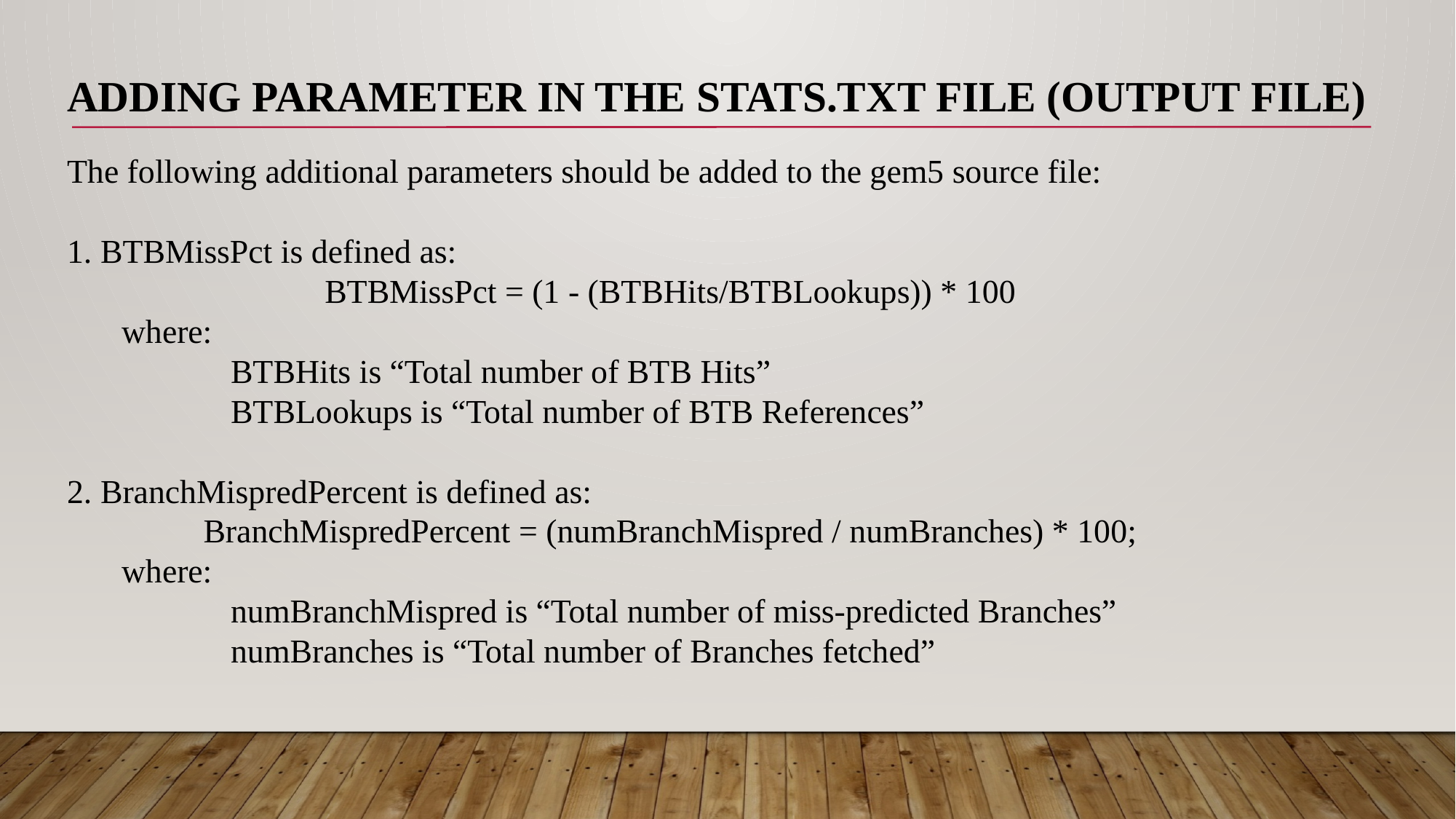

ADDING PARAMETER IN THE STATS.TXT FILE (OUTPUT FILE)
The following additional parameters should be added to the gem5 source file:

1. BTBMissPct is defined as:
BTBMissPct = (1 - (BTBHits/BTBLookups)) * 100
where:
 	BTBHits is “Total number of BTB Hits”
  	BTBLookups is “Total number of BTB References”

2. BranchMispredPercent is defined as:
BranchMispredPercent = (numBranchMispred / numBranches) * 100;
where:
 	numBranchMispred is “Total number of miss-predicted Branches”
 	numBranches is “Total number of Branches fetched”